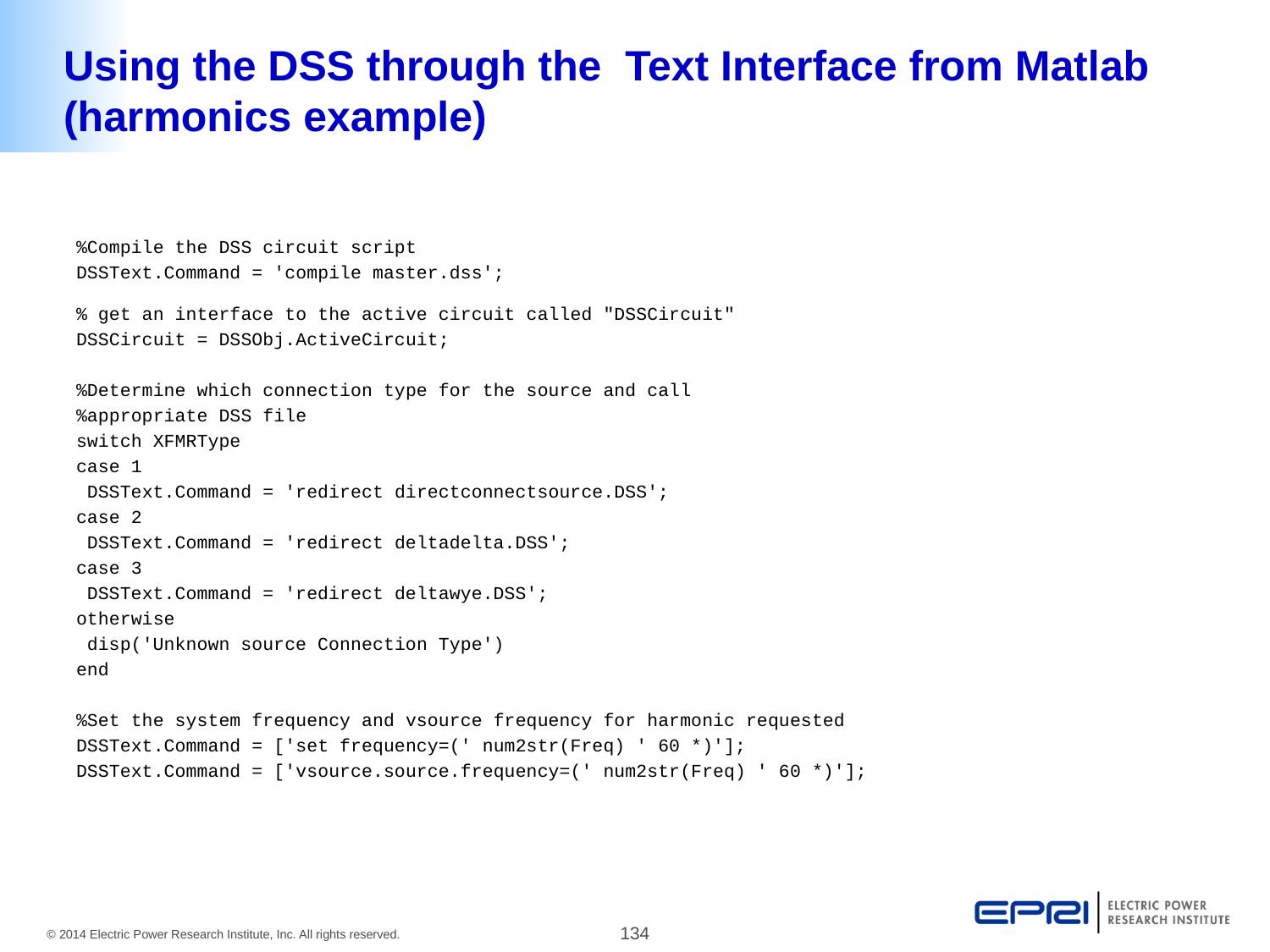

# Using the DSS through the  Text Interface from Matlab (harmonics example)
%Compile the DSS circuit script
DSSText.Command = 'compile master.dss';
% get an interface to the active circuit called "DSSCircuit"
DSSCircuit = DSSObj.ActiveCircuit;

%Determine which connection type for the source and call
%appropriate DSS file
switch XFMRType
case 1
 DSSText.Command = 'redirect directconnectsource.DSS';
case 2
 DSSText.Command = 'redirect deltadelta.DSS';
case 3
 DSSText.Command = 'redirect deltawye.DSS';
otherwise
 disp('Unknown source Connection Type')
end

%Set the system frequency and vsource frequency for harmonic requested
DSSText.Command = ['set frequency=(' num2str(Freq) ' 60 *)'];
DSSText.Command = ['vsource.source.frequency=(' num2str(Freq) ' 60 *)'];